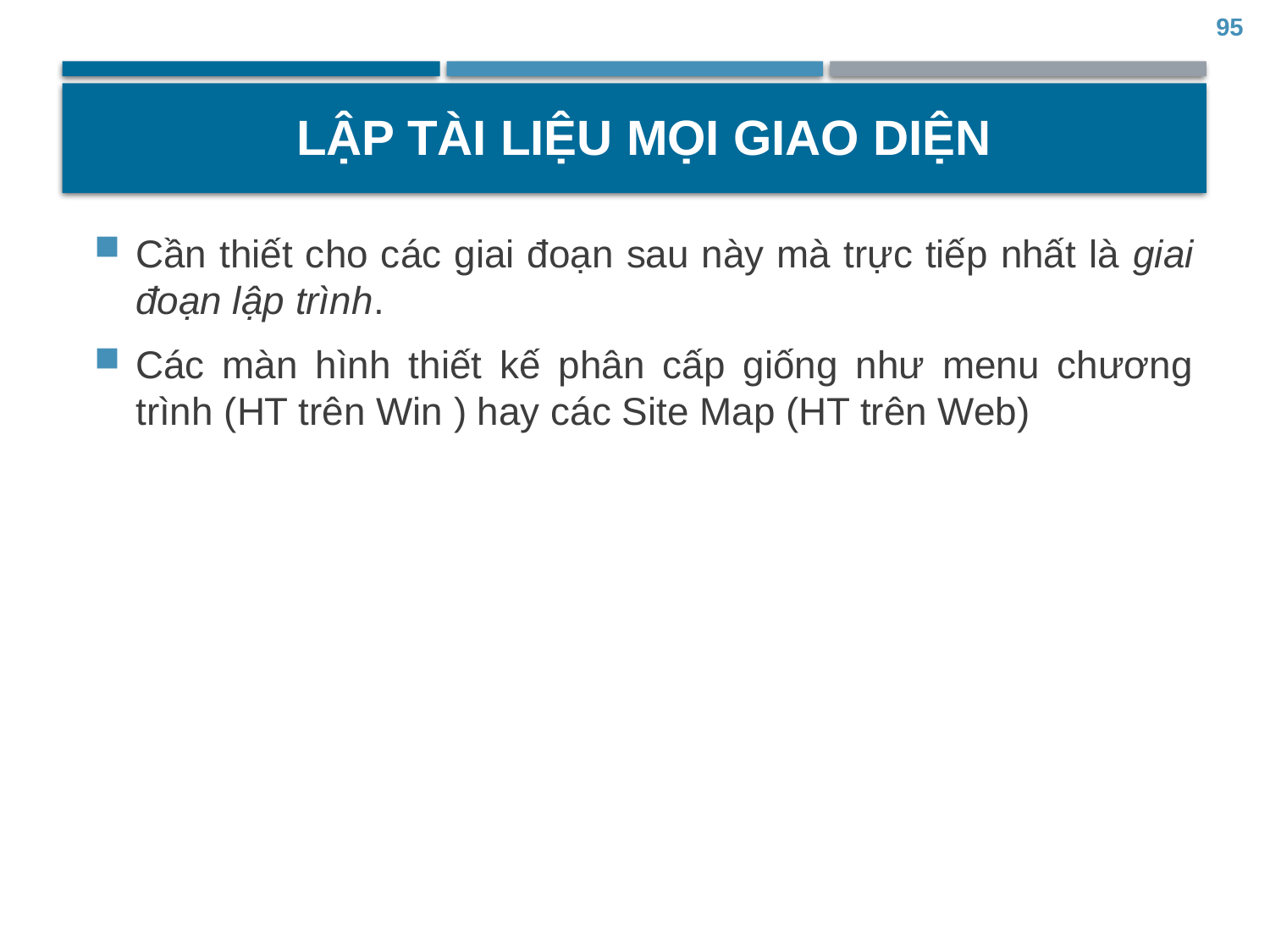

95
# Lập tài liệu mọi giao diện
Cần thiết cho các giai đoạn sau này mà trực tiếp nhất là giai đoạn lập trình.
Các màn hình thiết kế phân cấp giống như menu chương trình (HT trên Win ) hay các Site Map (HT trên Web)